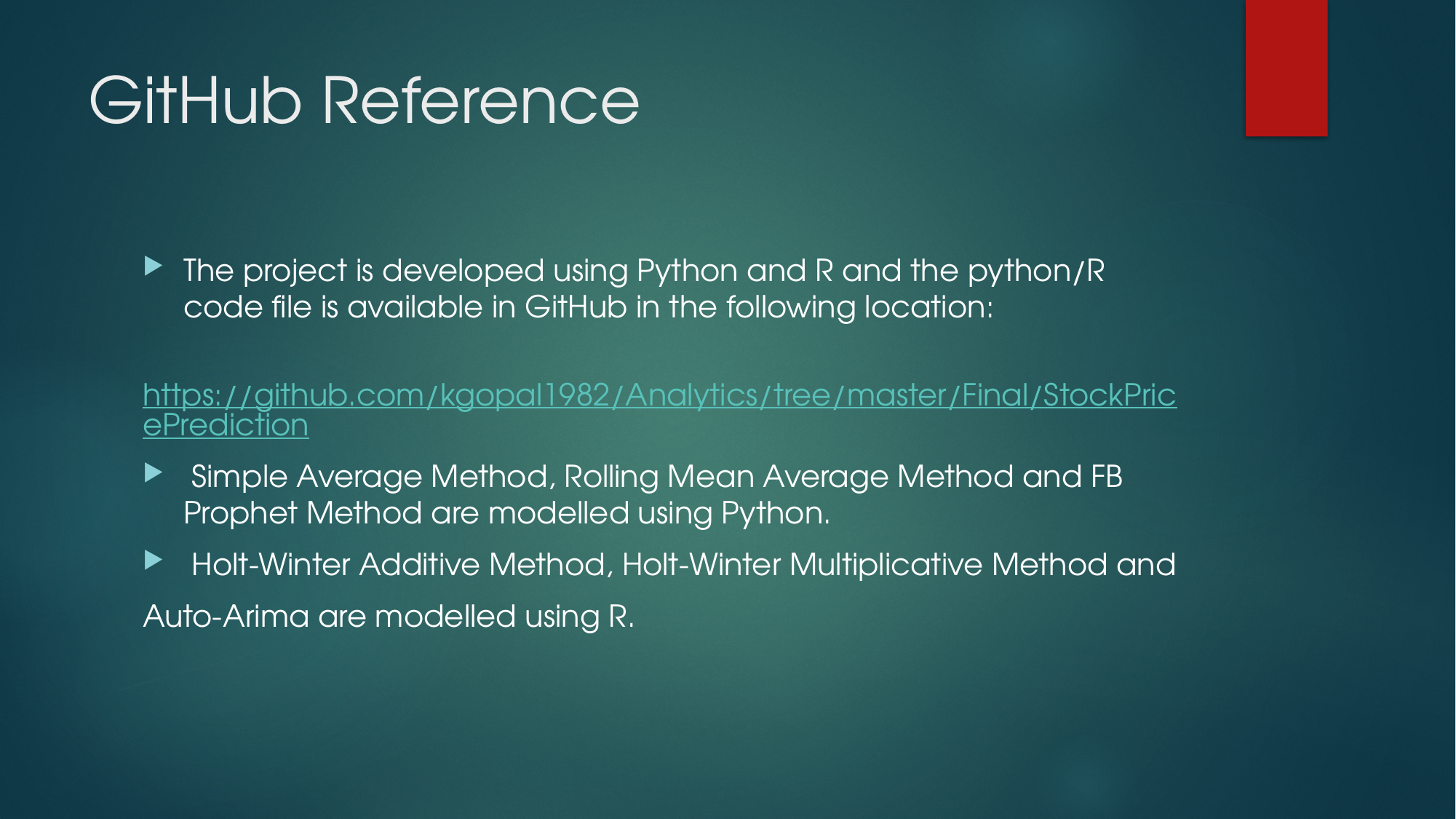

# GitHub Reference
The project is developed using Python and R and the python/R code file is available in GitHub in the following location:
	https://github.com/kgopal1982/Analytics/tree/master/Final/StockPricePrediction
 Simple Average Method, Rolling Mean Average Method and FB Prophet Method are modelled using Python.
 Holt-Winter Additive Method, Holt-Winter Multiplicative Method and
Auto-Arima are modelled using R.